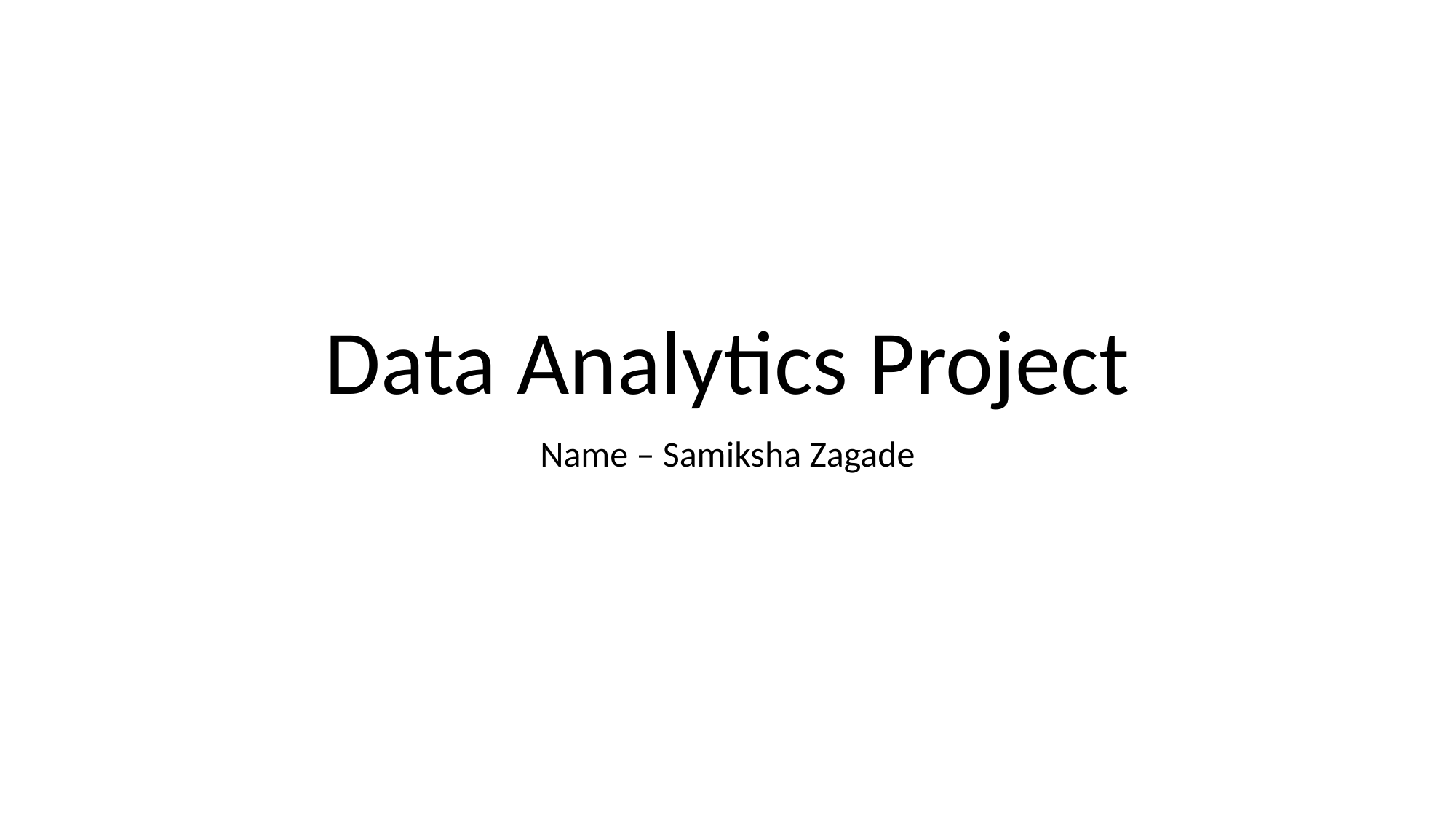

# Data Analytics Project
Name – Samiksha Zagade